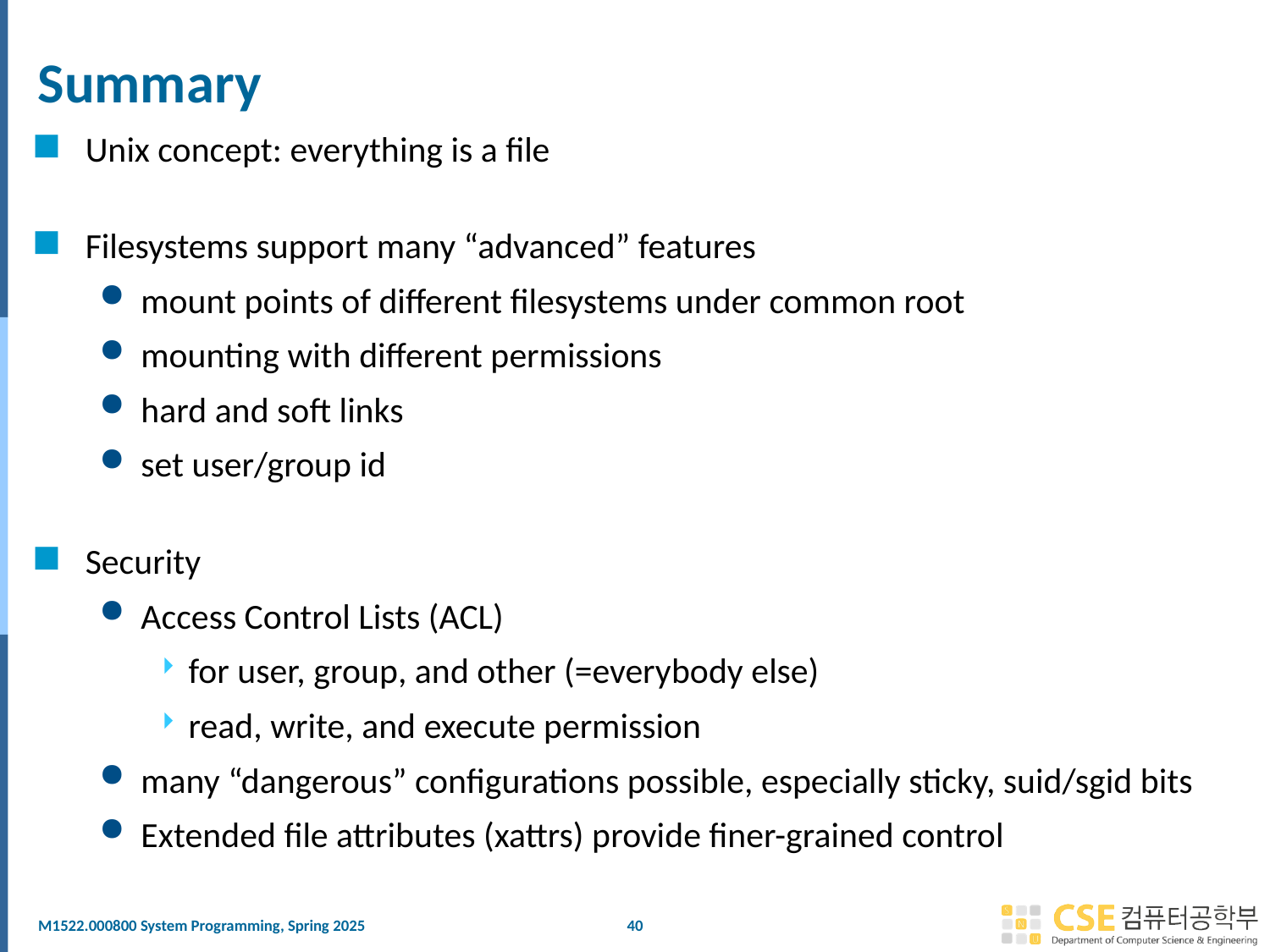

# Summary
Unix concept: everything is a file
Filesystems support many “advanced” features
mount points of different filesystems under common root
mounting with different permissions
hard and soft links
set user/group id
Security
Access Control Lists (ACL)
for user, group, and other (=everybody else)
read, write, and execute permission
many “dangerous” configurations possible, especially sticky, suid/sgid bits
Extended file attributes (xattrs) provide finer-grained control